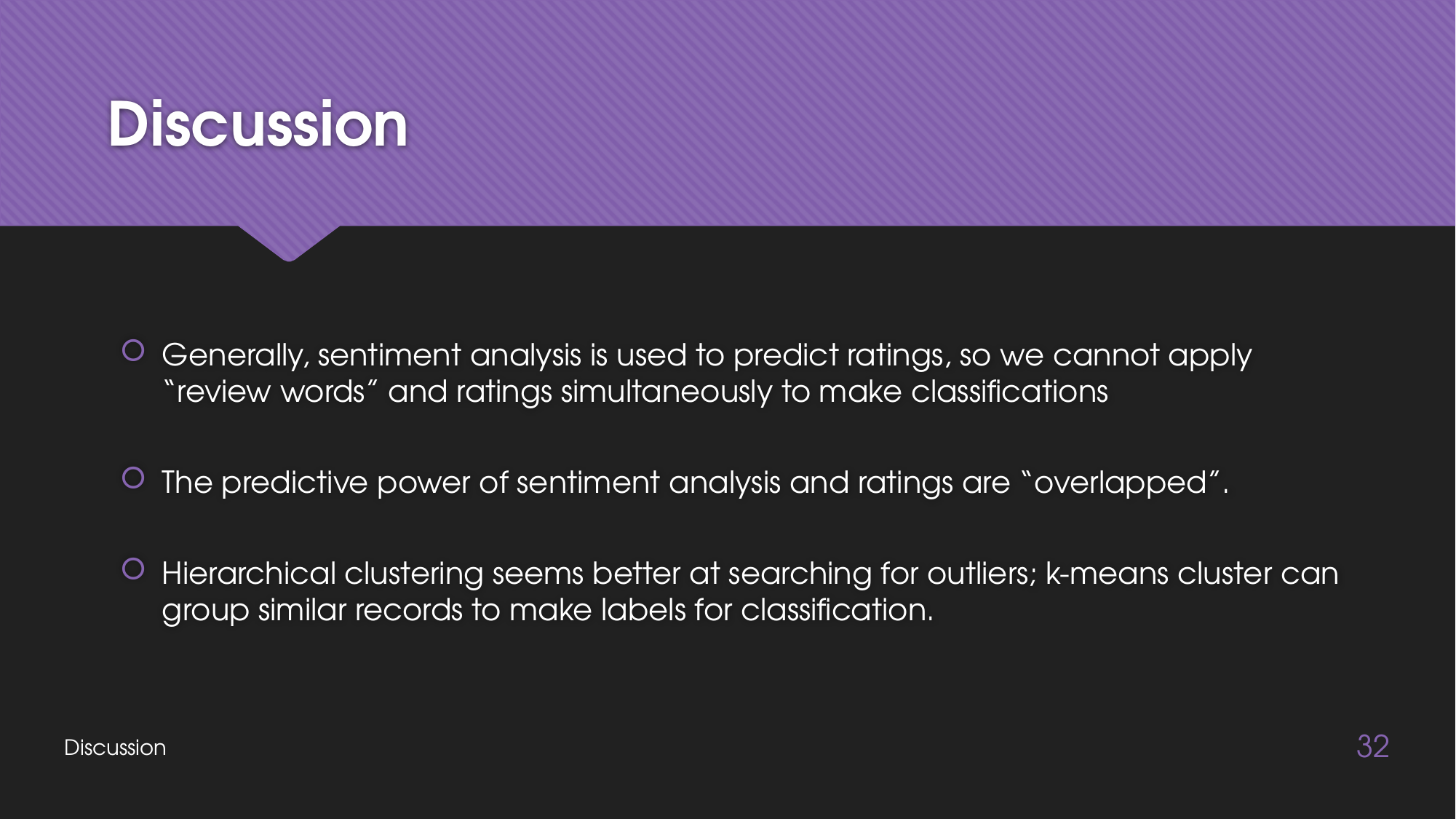

# Discussion
Generally, sentiment analysis is used to predict ratings, so we cannot apply “review words” and ratings simultaneously to make classifications

The predictive power of sentiment analysis and ratings are “overlapped”.

Hierarchical clustering seems better at searching for outliers; k-means cluster can group similar records to make labels for classification.

32
Discussion